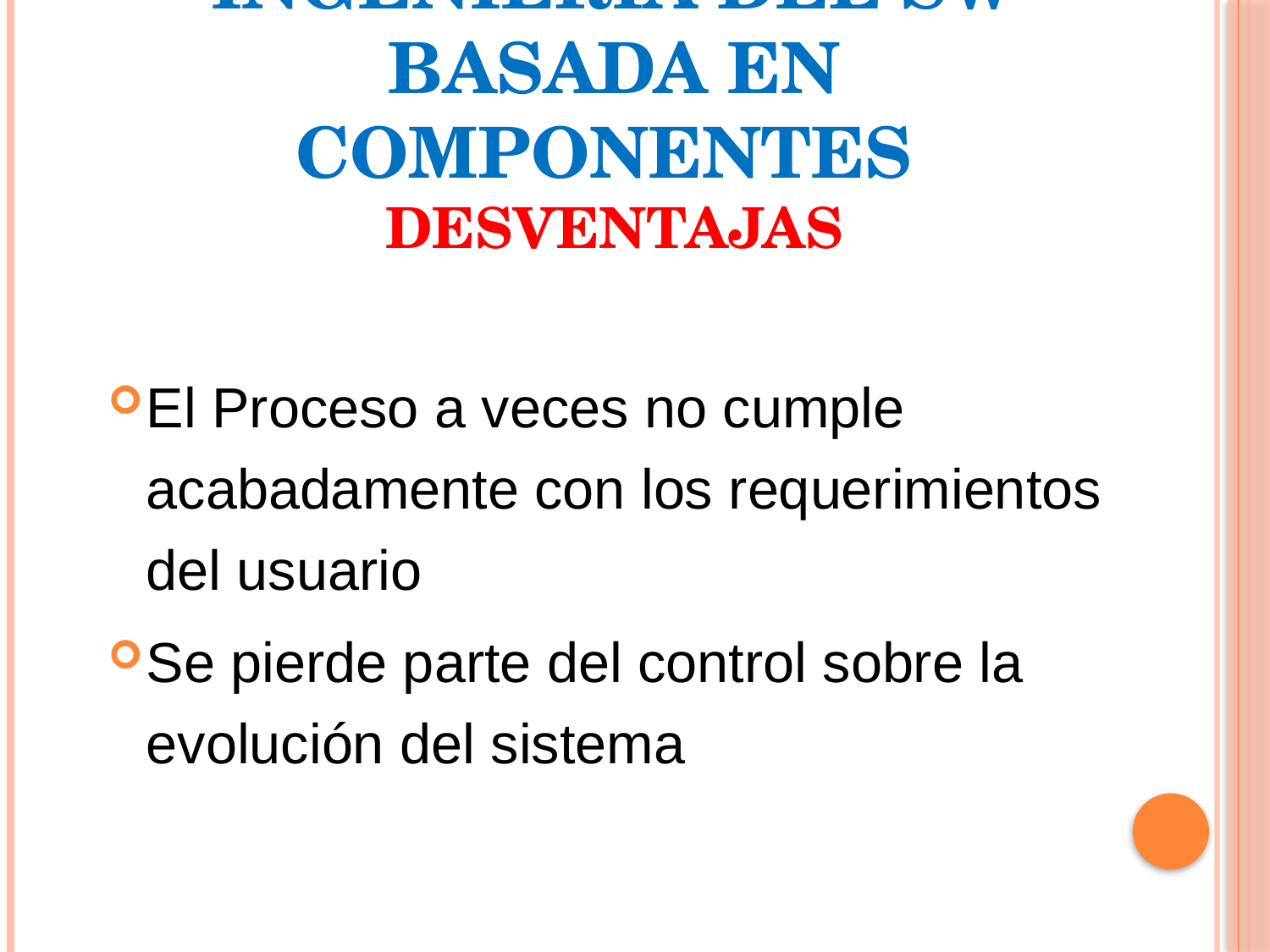

# Ingenieria del SW basada en componentes Desventajas
El Proceso a veces no cumple acabadamente con los requerimientos del usuario
Se pierde parte del control sobre la evolución del sistema